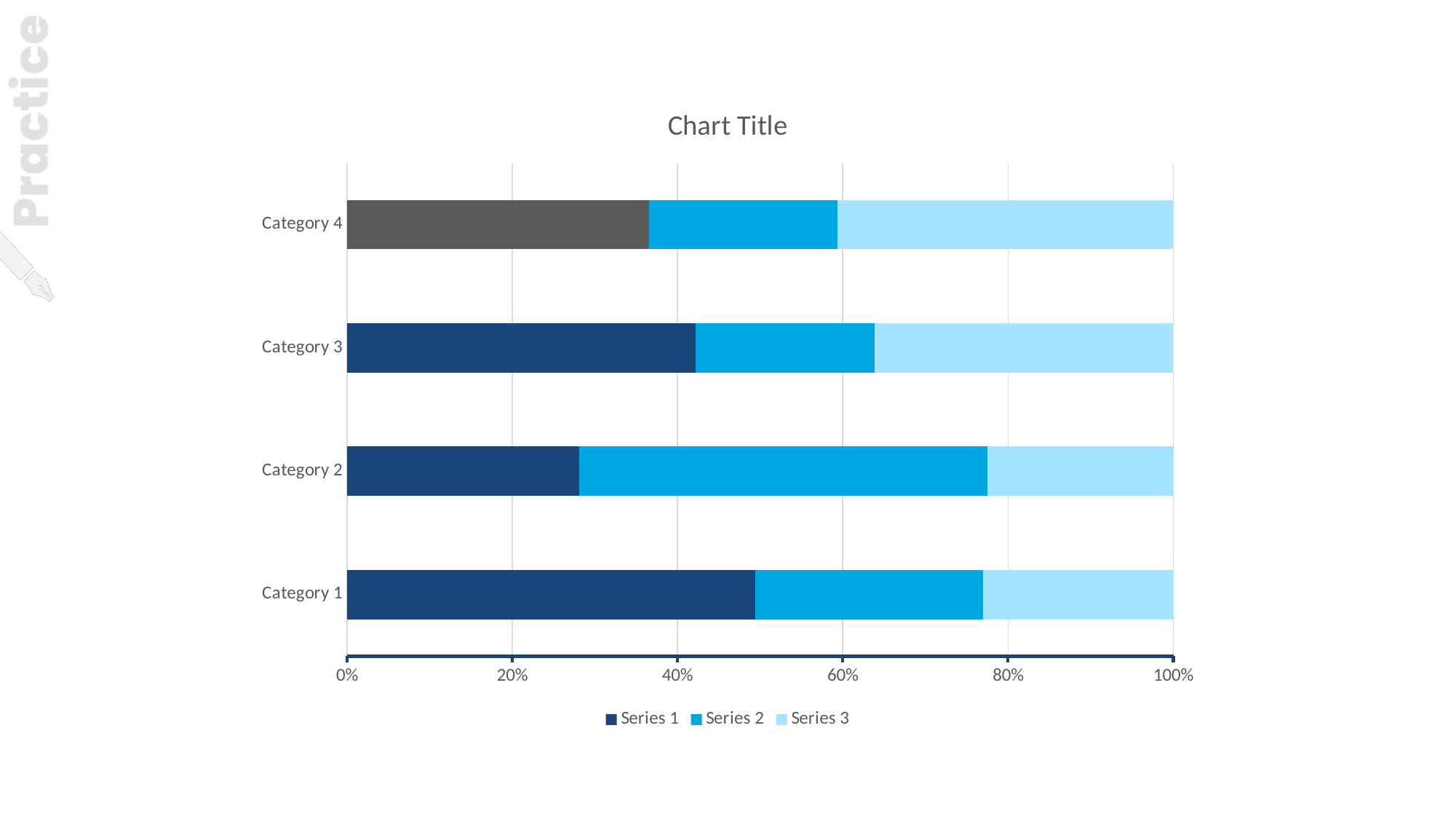

0. Two times to select something
1. Change X axis values to display every 20%
2. Give the X axis a line fill
3. Change individual bar color
4. Change series color using the legend
5. Add one data label per category
6. Play around with the vertical line – give it dashes
7. Reorganize legend and chart title

### Chart:

| Category | Series 1 | Series 2 | Series 3 |
|---|---|---|---|
| Category 1 | 4.3 | 2.4 | 2.0 |
| Category 2 | 2.5 | 4.4 | 2.0 |
| Category 3 | 3.5 | 1.8 | 3.0 |
| Category 4 | 4.5 | 2.8 | 5.0 |